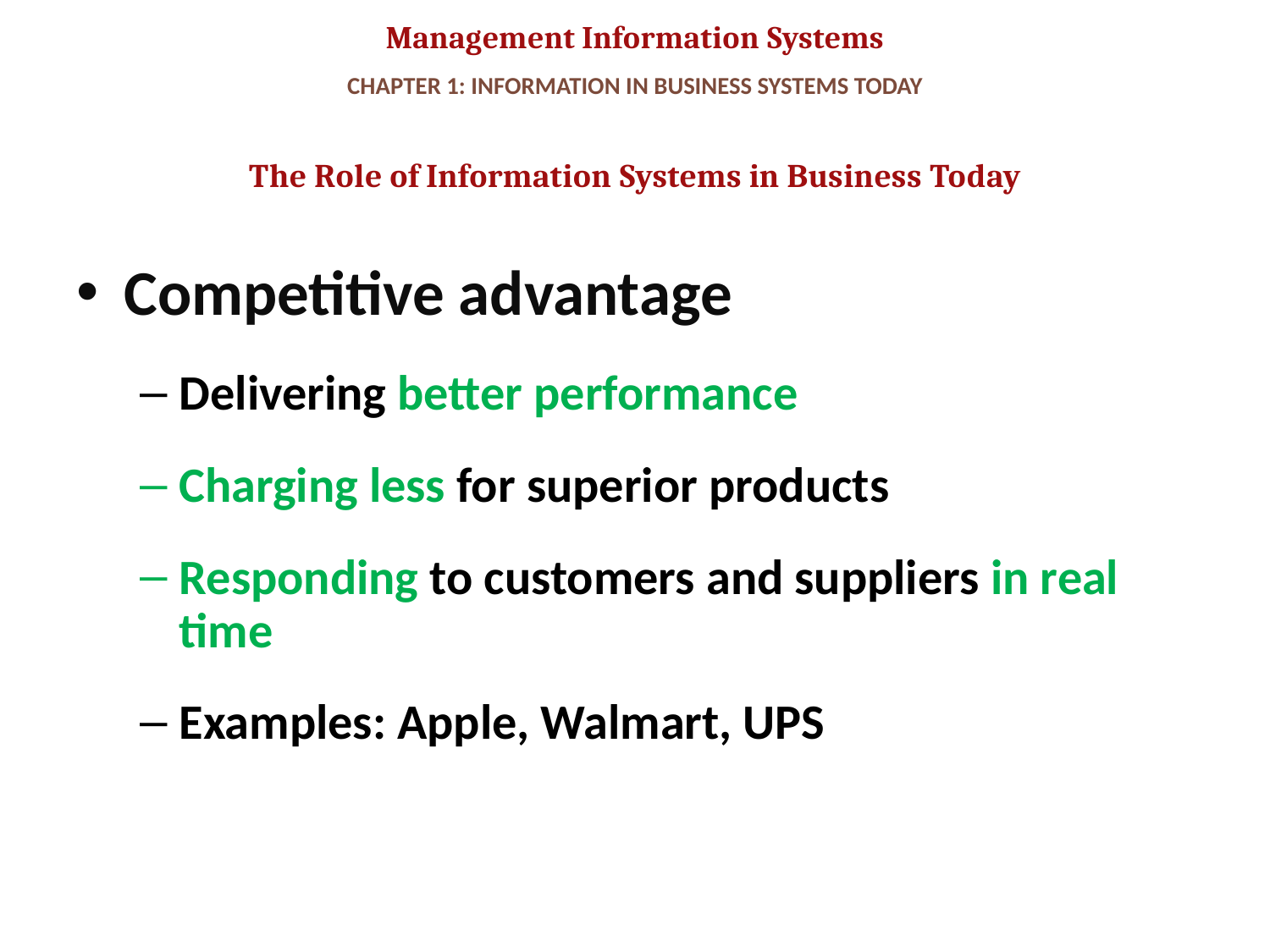

# CHAPTER 1: INFORMATION IN BUSINESS SYSTEMS TODAY
The Role of Information Systems in Business Today
Competitive advantage
Delivering better performance
Charging less for superior products
Responding to customers and suppliers in real time
Examples: Apple, Walmart, UPS
12